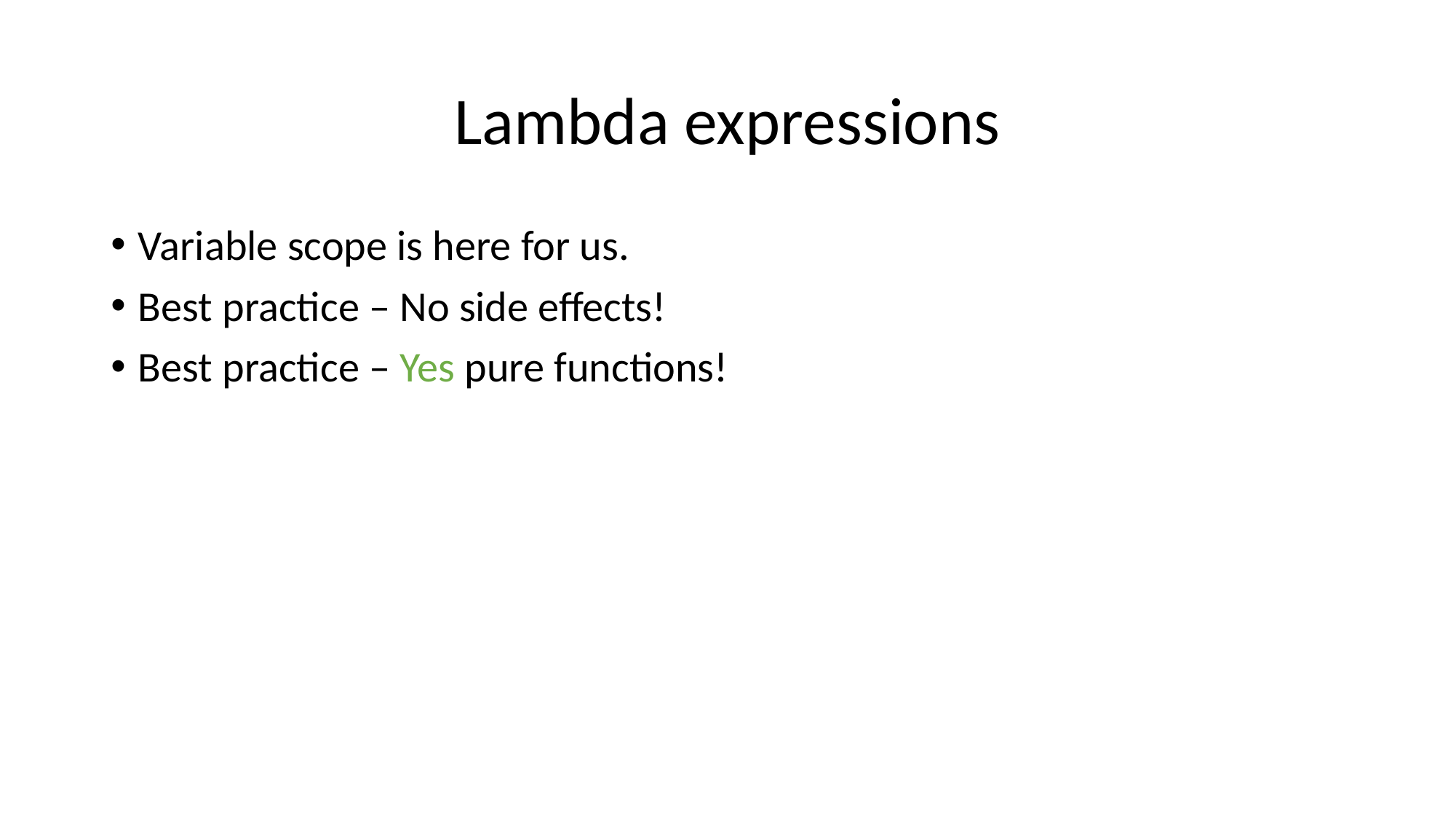

# Lambda expressions
Variable scope is here for us.
Best practice – No side effects!
Best practice – Yes pure functions!